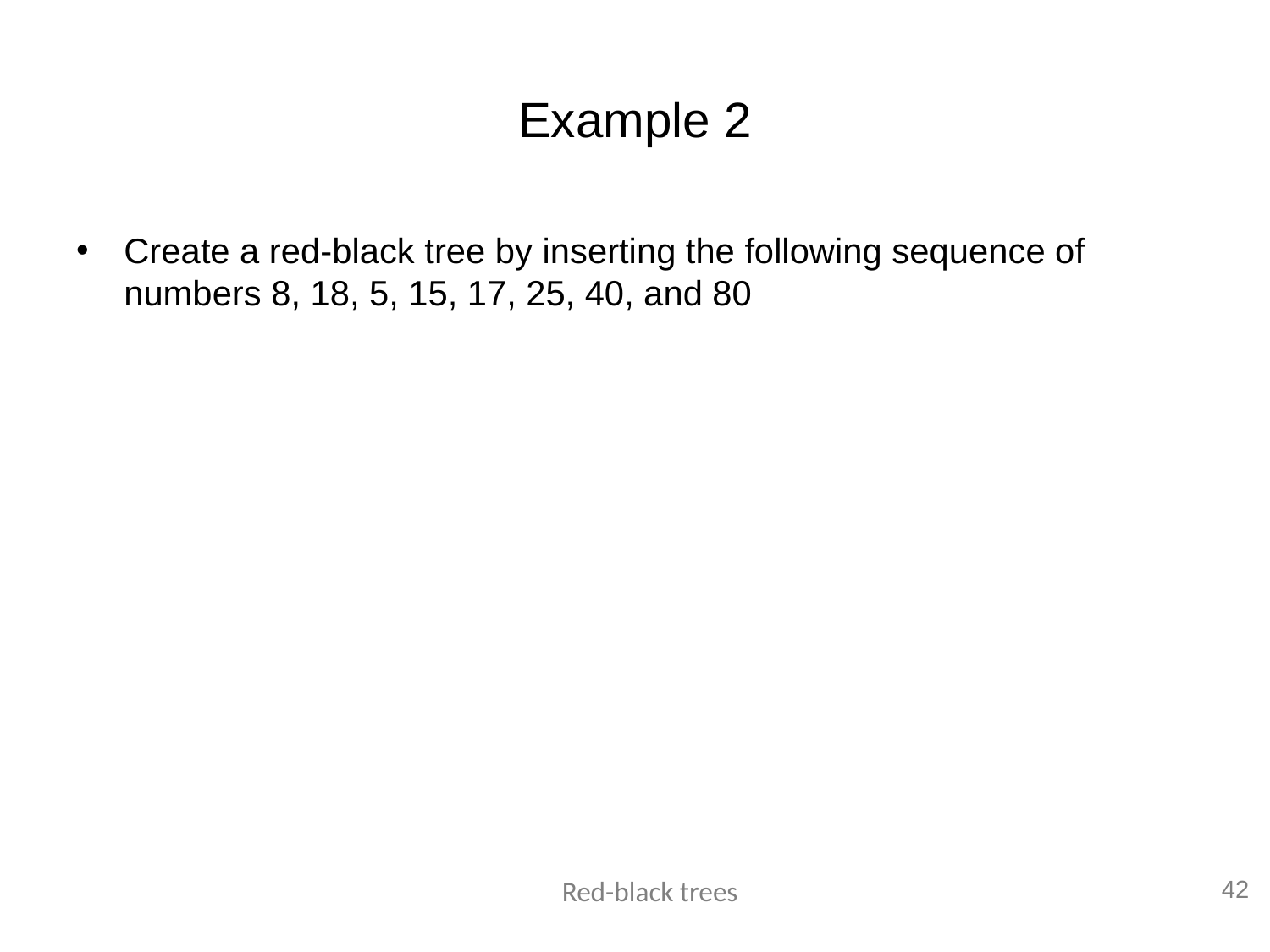

# Example 2
Create a red-black tree by inserting the following sequence of numbers 8, 18, 5, 15, 17, 25, 40, and 80